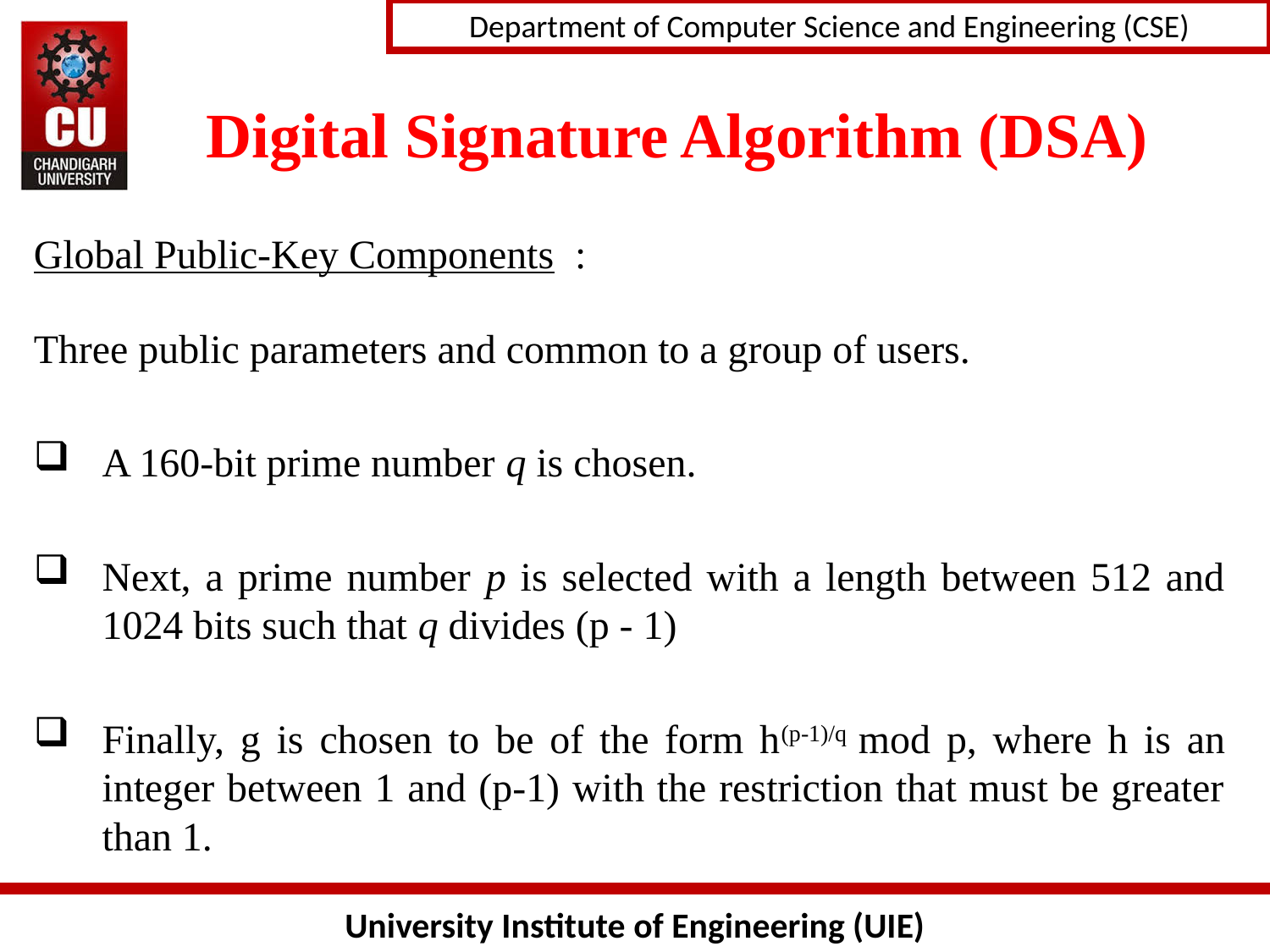

# Digital Signature Algorithm (DSA)
Global Public-Key Components  :

Three public parameters and common to a group of users.

A 160-bit prime number q is chosen.

Next, a prime number p is selected with a length between 512 and 1024 bits such that q divides (p - 1)

Finally, g is chosen to be of the form h(p-1)/q mod p, where h is an integer between 1 and (p-1) with the restriction that must be greater than 1.